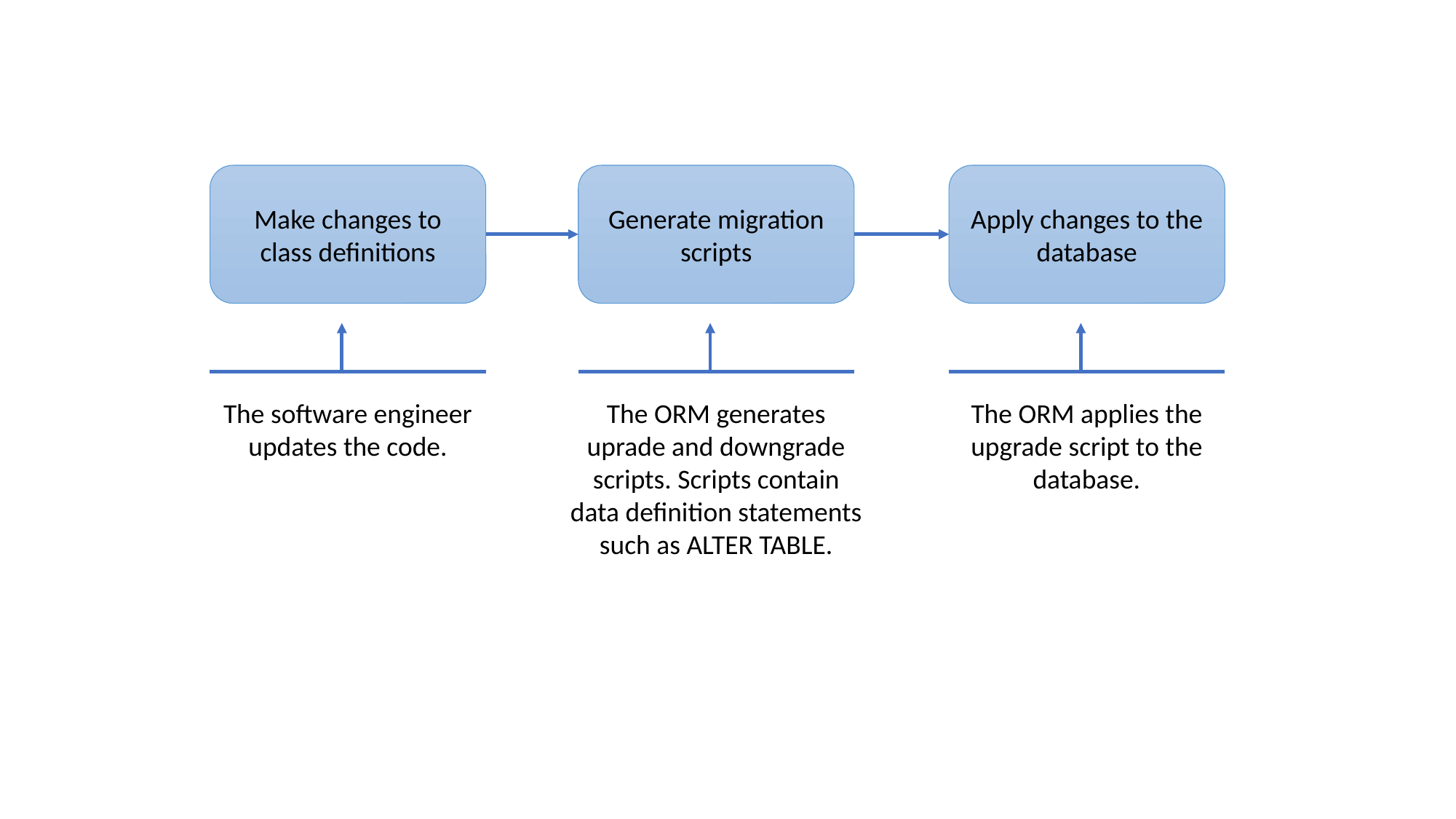

Make changes to class definitions
Generate migration scripts
Apply changes to the database
The software engineer updates the code.
The ORM generates uprade and downgrade scripts. Scripts contain data definition statements such as ALTER TABLE.
The ORM applies the upgrade script to the database.